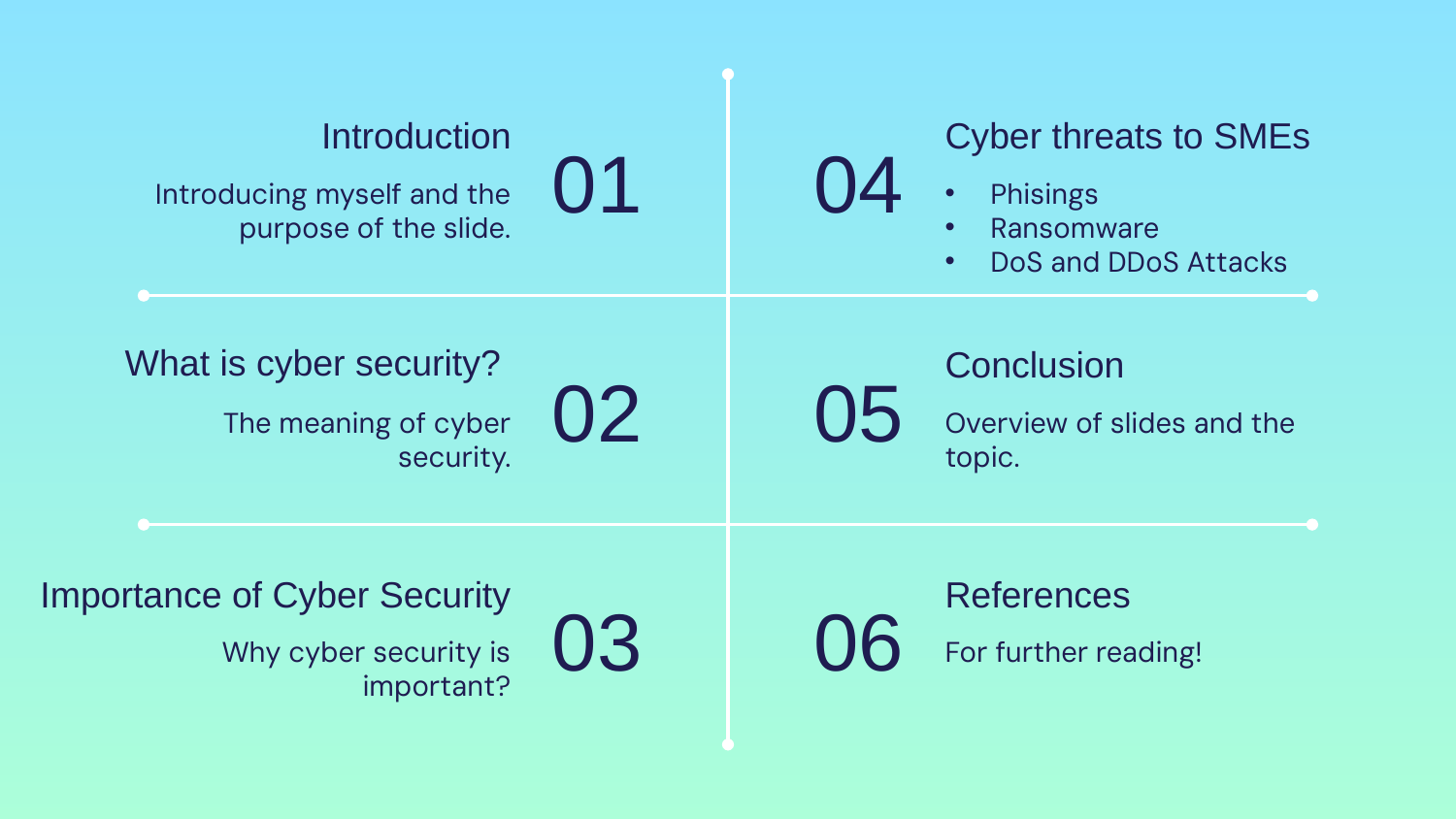

# Introduction
Cyber threats to SMEs
01
04
Introducing myself and the purpose of the slide.
Phisings
Ransomware
DoS and DDoS Attacks
What is cyber security?
Conclusion
02
05
The meaning of cyber security.
Overview of slides and the topic.
Importance of Cyber Security
References
03
06
Why cyber security is important?
For further reading!